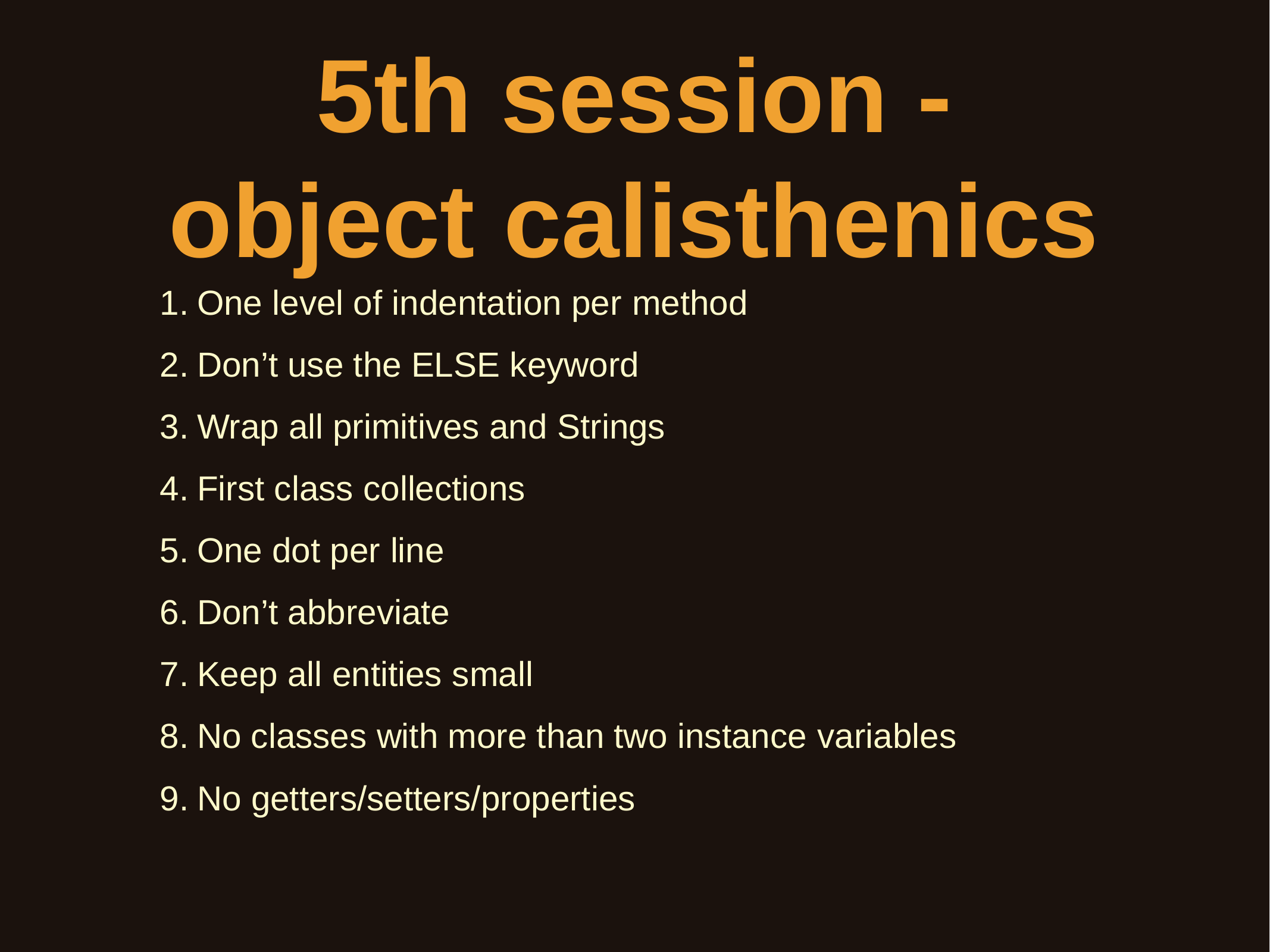

# 5th session -  object calisthenics
One level of indentation per method
Don’t use the ELSE keyword
Wrap all primitives and Strings
First class collections
One dot per line
Don’t abbreviate
Keep all entities small
No classes with more than two instance variables
No getters/setters/properties